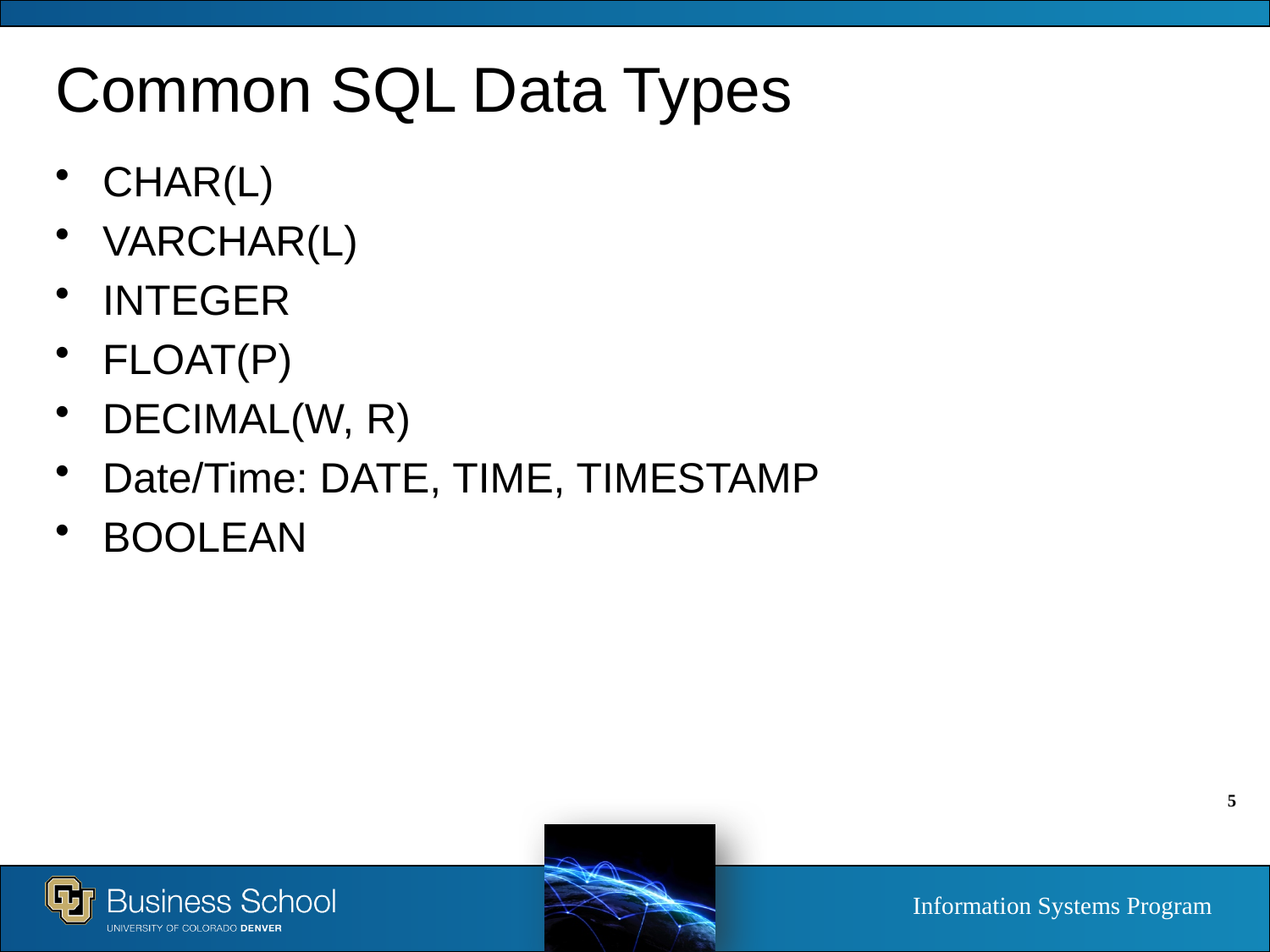

# Common SQL Data Types
CHAR(L)
VARCHAR(L)
INTEGER
FLOAT(P)
DECIMAL(W, R)
Date/Time: DATE, TIME, TIMESTAMP
BOOLEAN